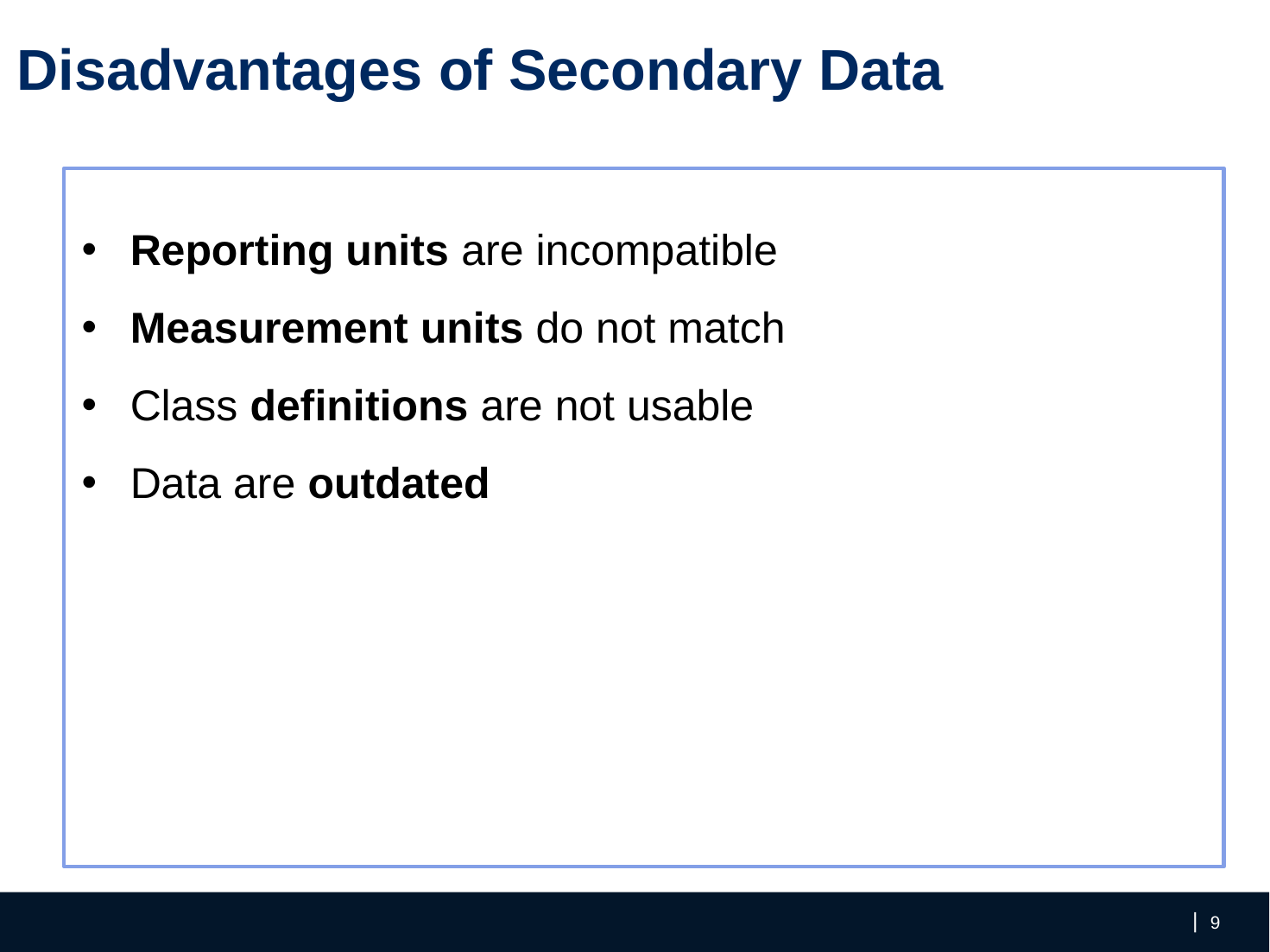

Disadvantages of Secondary Data

Reporting units are incompatible
Measurement units do not match
Class definitions are not usable
Data are outdated
9